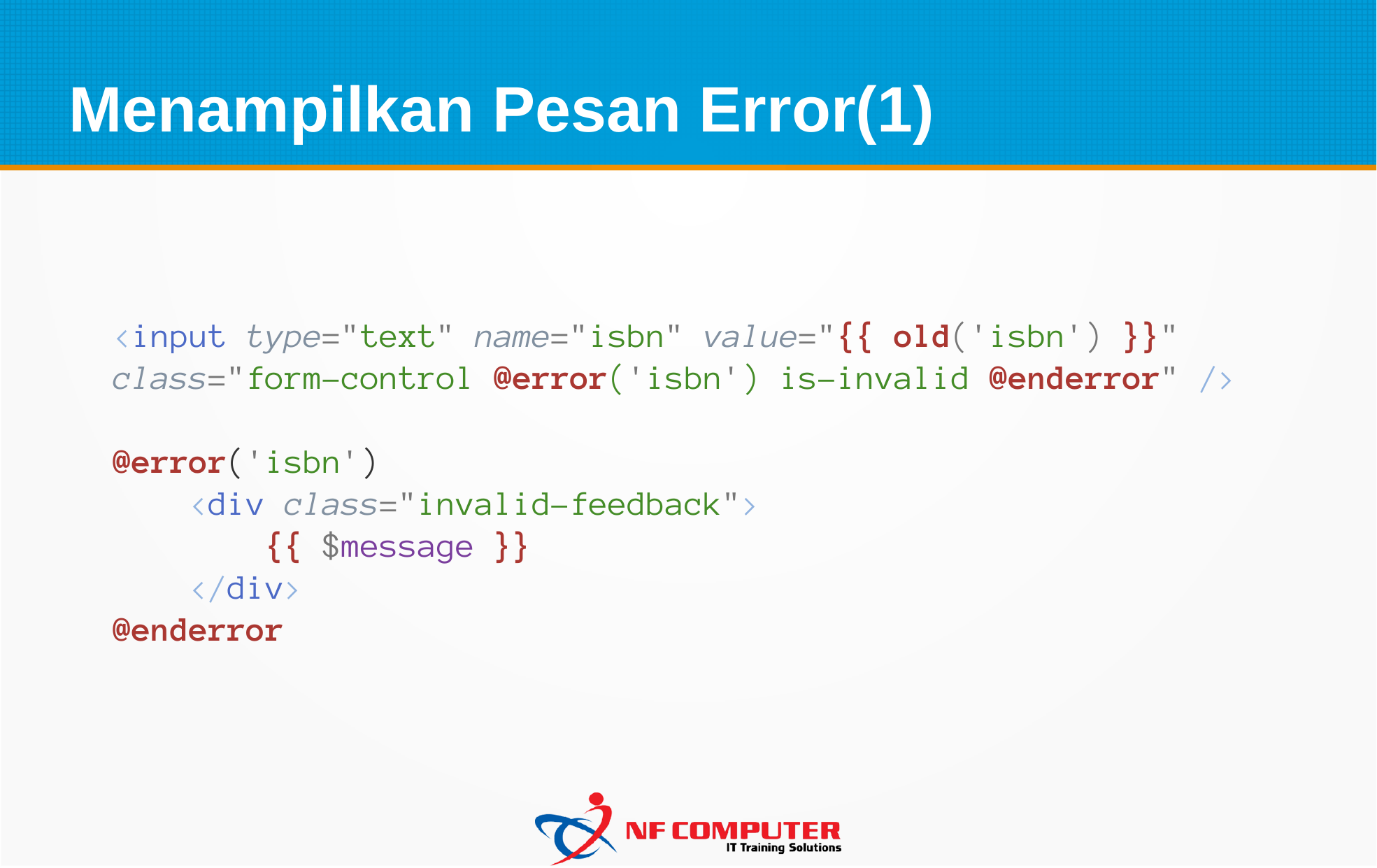

Menampilkan Pesan Error(1)
<input type="text" name="isbn" value="{{ old('isbn') }}"
class="form-control @error('isbn') is-invalid @enderror" />

@error('isbn')
    <div class="invalid-feedback">
        {{ $message }}
    </div>
@enderror